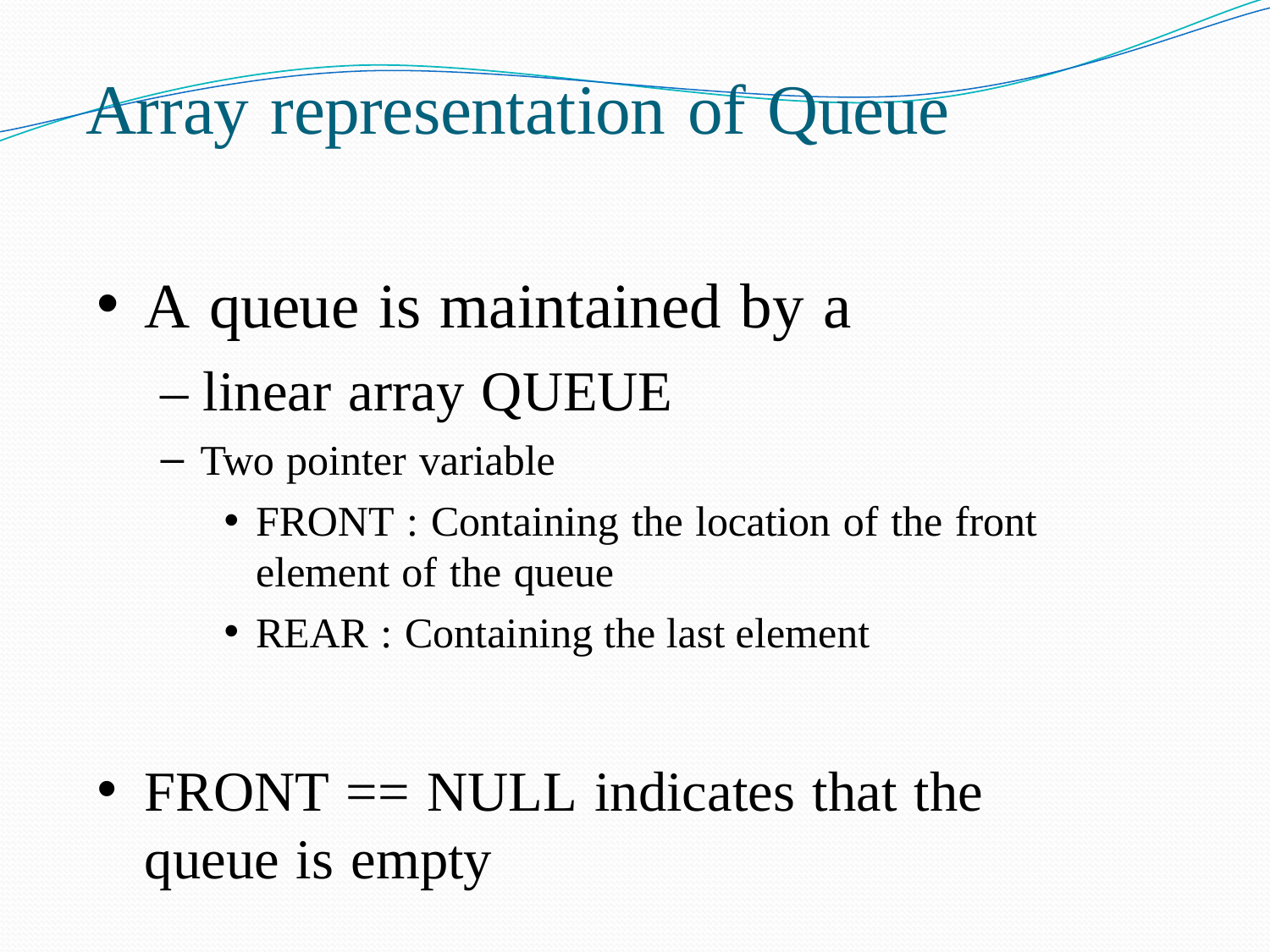

# Array representation of Queue
A queue is maintained by a
– linear array QUEUE
Two pointer variable
FRONT : Containing the location of the front element of the queue
REAR : Containing the last element

FRONT == NULL indicates that the
queue is empty